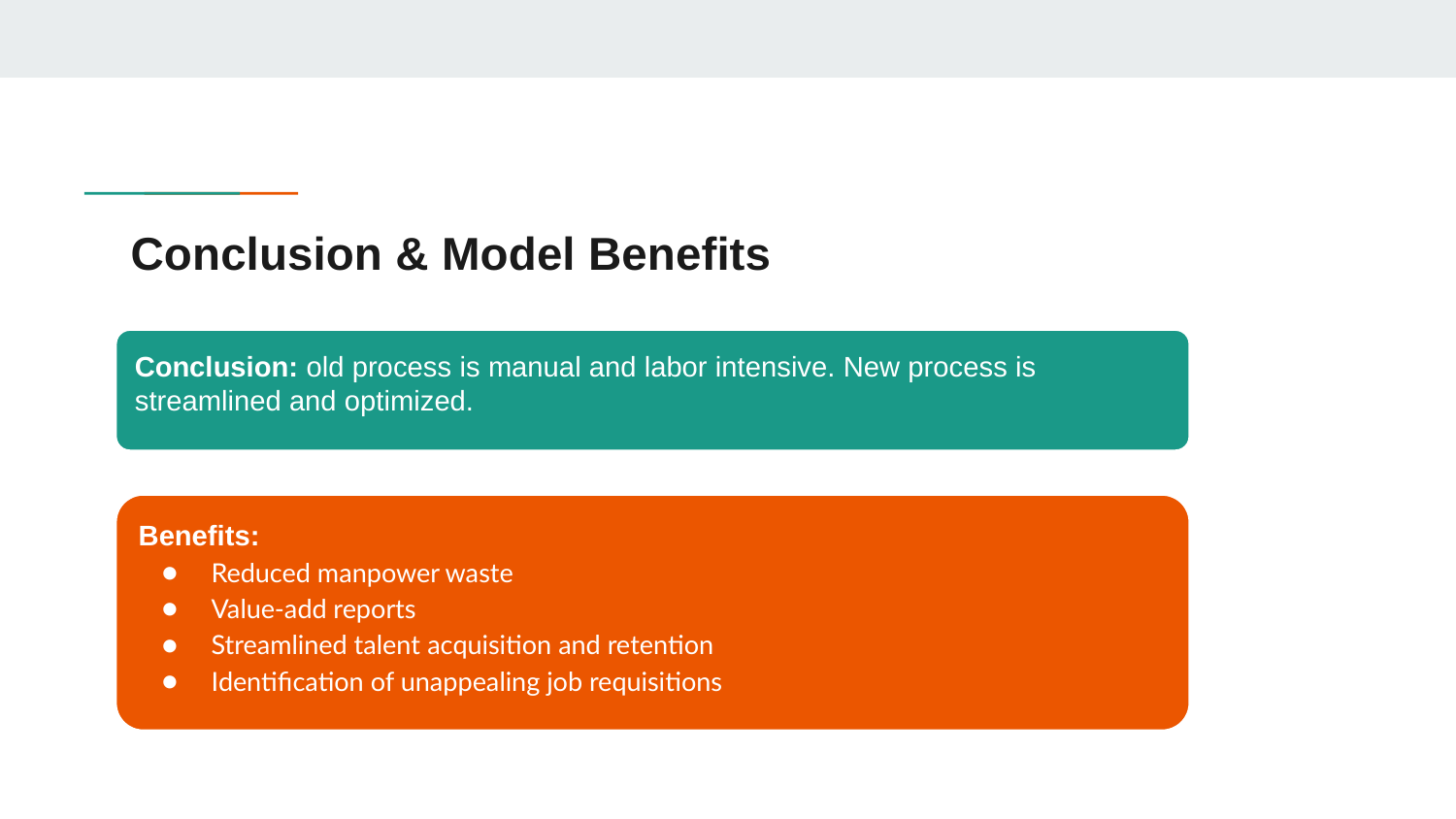

# Conclusion & Model Benefits
Conclusion: old process is manual and labor intensive. New process is streamlined and optimized.

Benefits:
Reduced manpower waste
Value-add reports
Streamlined talent acquisition and retention
Identification of unappealing job requisitions